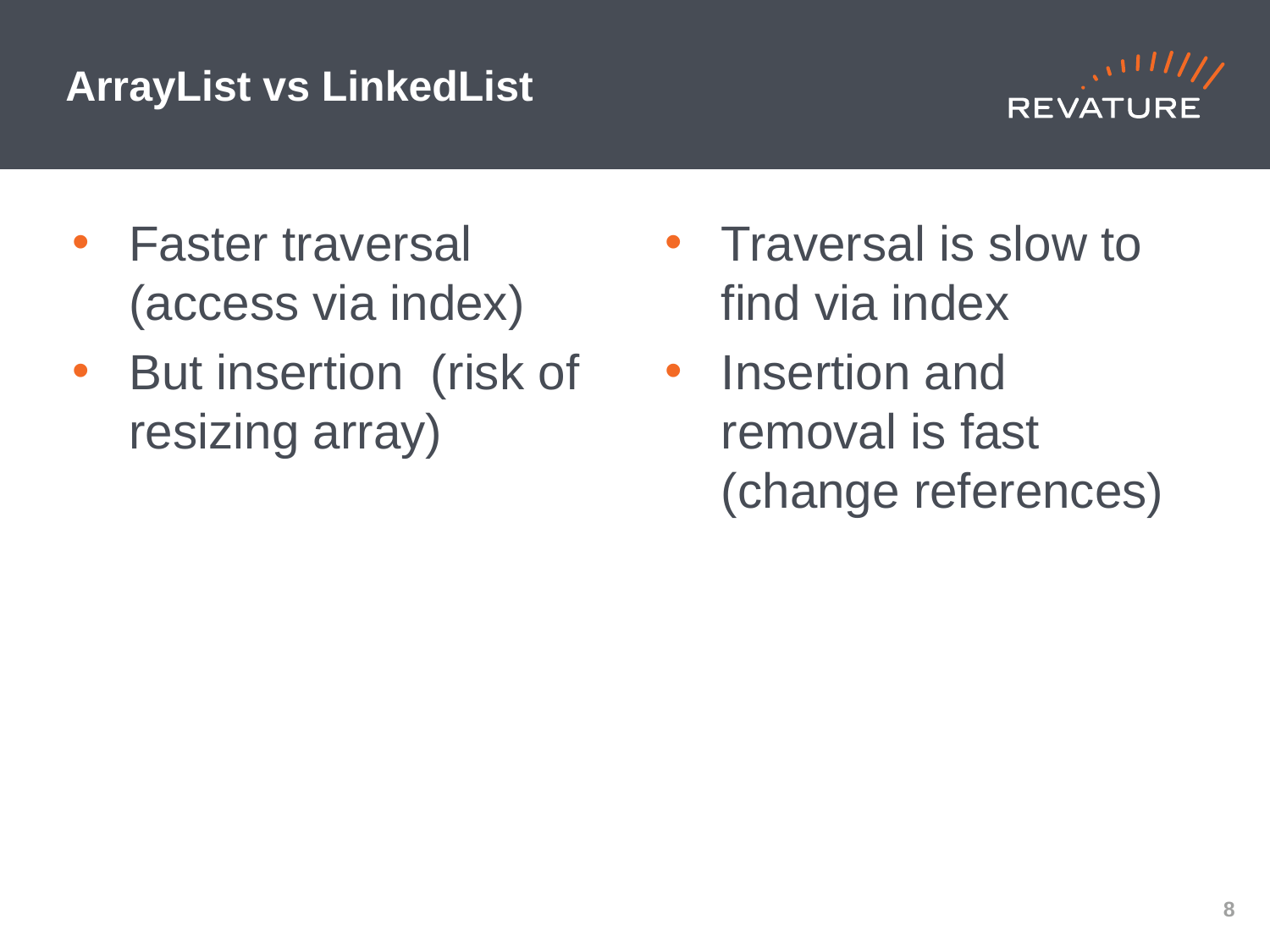

# ArrayList vs LinkedList
Faster traversal (access via index)
But insertion  (risk of resizing array)
Traversal is slow to find via index
Insertion and removal is fast (change references)
8